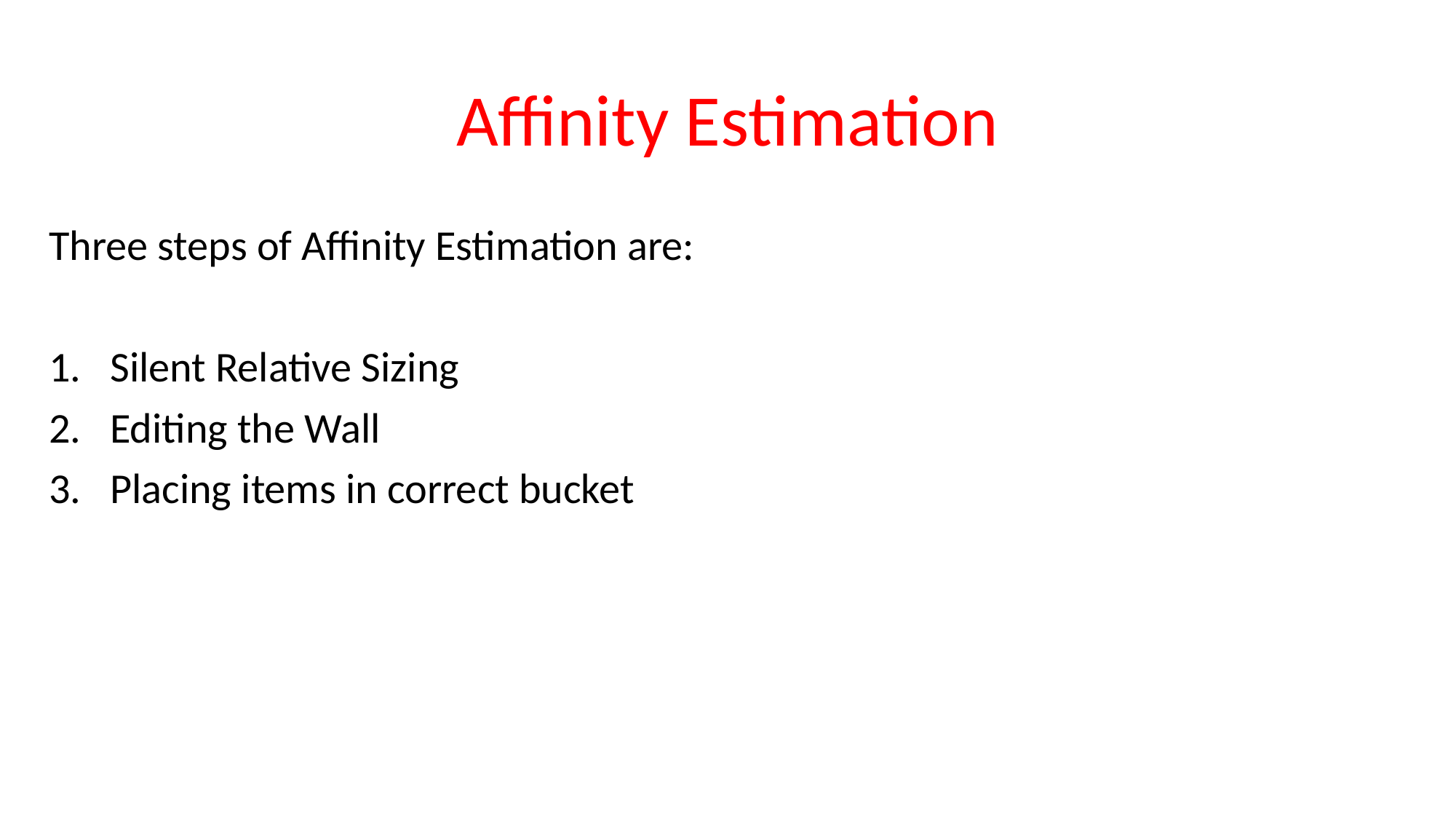

# Affinity Estimation
Three steps of Affinity Estimation are:

Silent Relative Sizing
Editing the Wall
Placing items in correct bucket